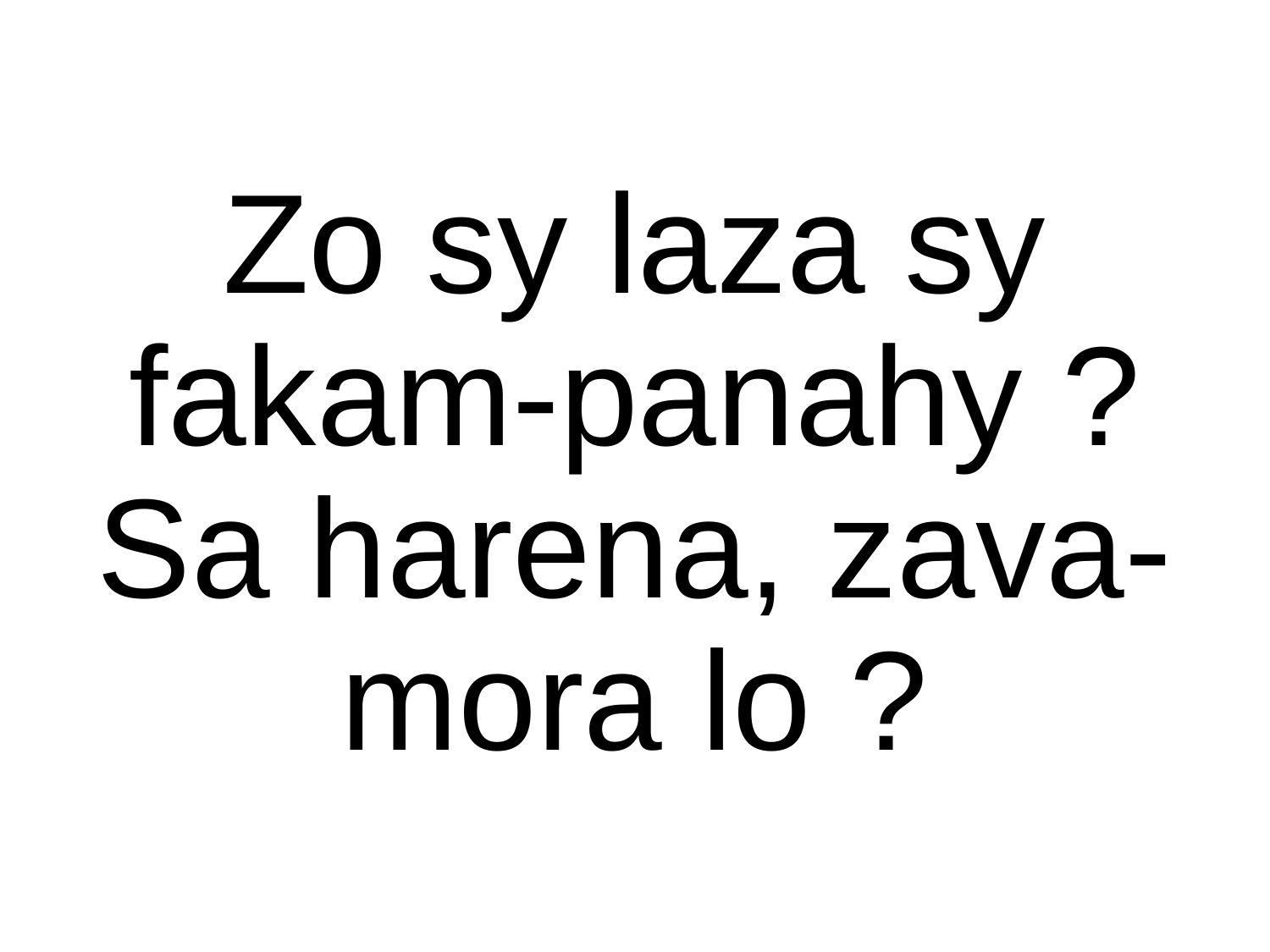

Zo sy laza sy fakam-panahy ?
Sa harena, zava-mora lo ?